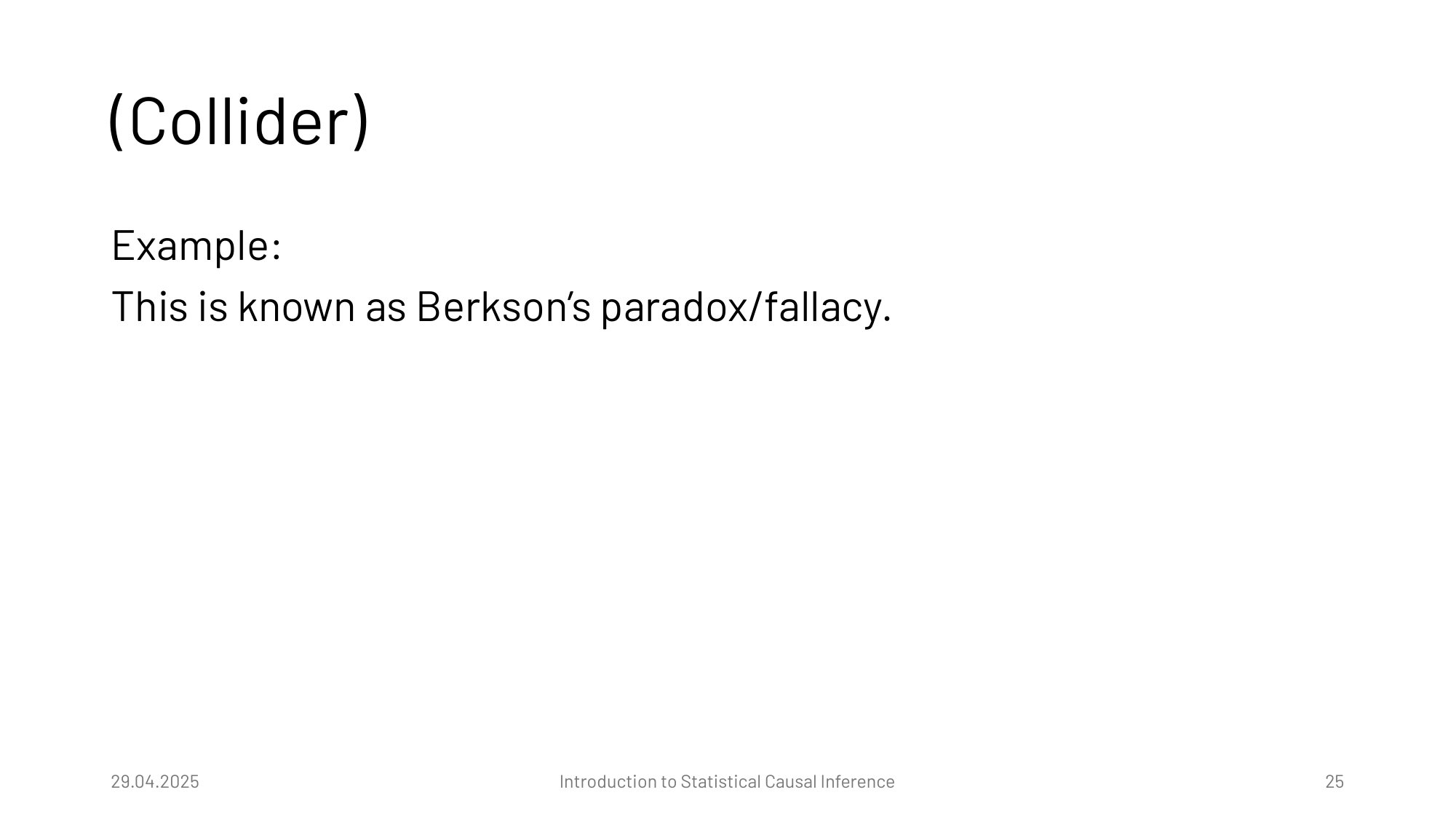

# (Collider)
Example:
This is known as Berkson’s paradox/fallacy.
29.04.2025
Introduction to Statistical Causal Inference
25